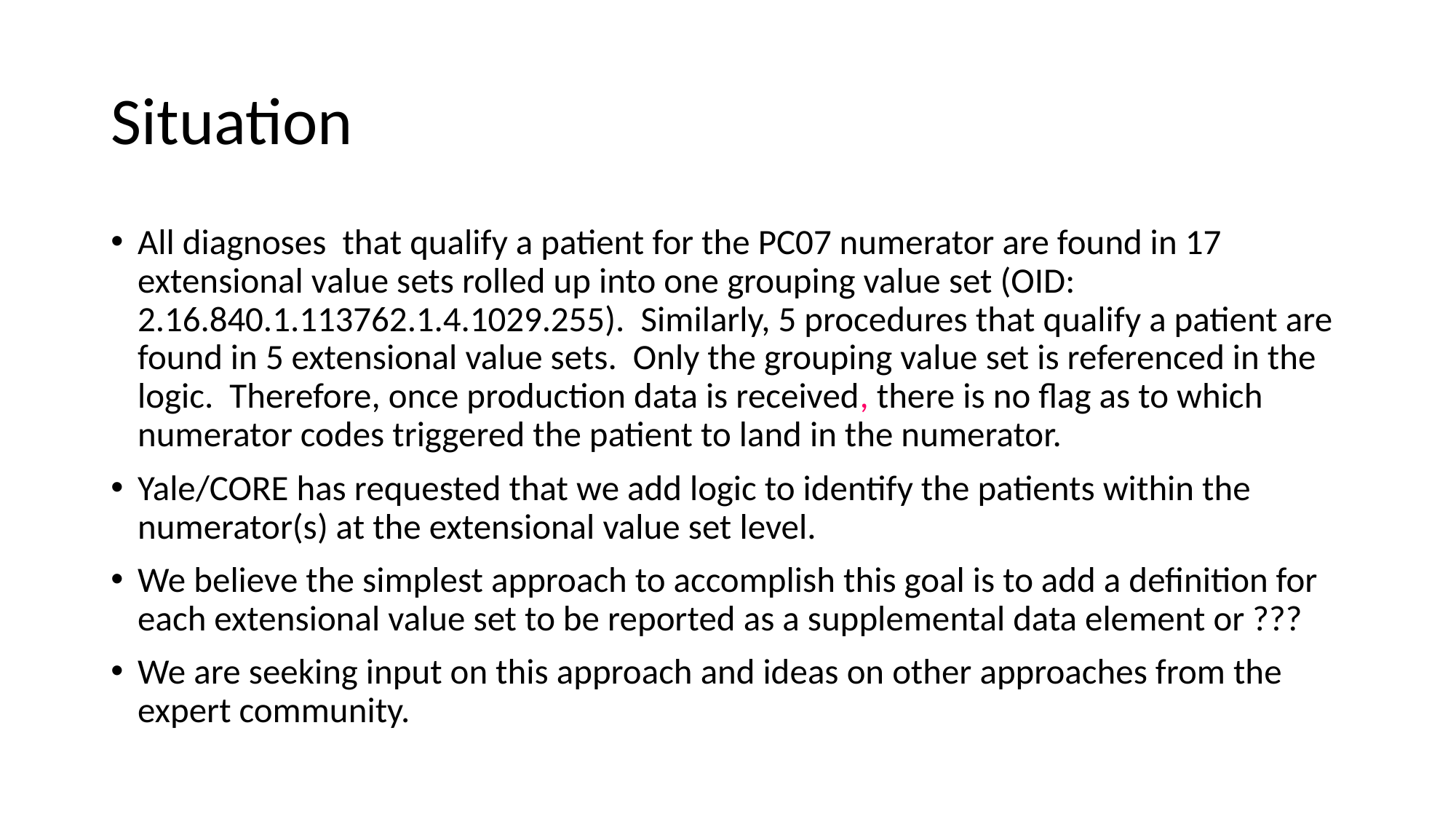

# Situation
All diagnoses  that qualify a patient for the PC07 numerator are found in 17  extensional value sets rolled up into one grouping value set (OID: 2.16.840.1.113762.1.4.1029.255).  Similarly, 5 procedures that qualify a patient are found in 5 extensional value sets.  Only the grouping value set is referenced in the logic.  Therefore, once production data is received, there is no flag as to which numerator codes triggered the patient to land in the numerator.
Yale/CORE has requested that we add logic to identify the patients within the numerator(s) at the extensional value set level.
We believe the simplest approach to accomplish this goal is to add a definition for each extensional value set to be reported as a supplemental data element or ???
We are seeking input on this approach and ideas on other approaches from the expert community.